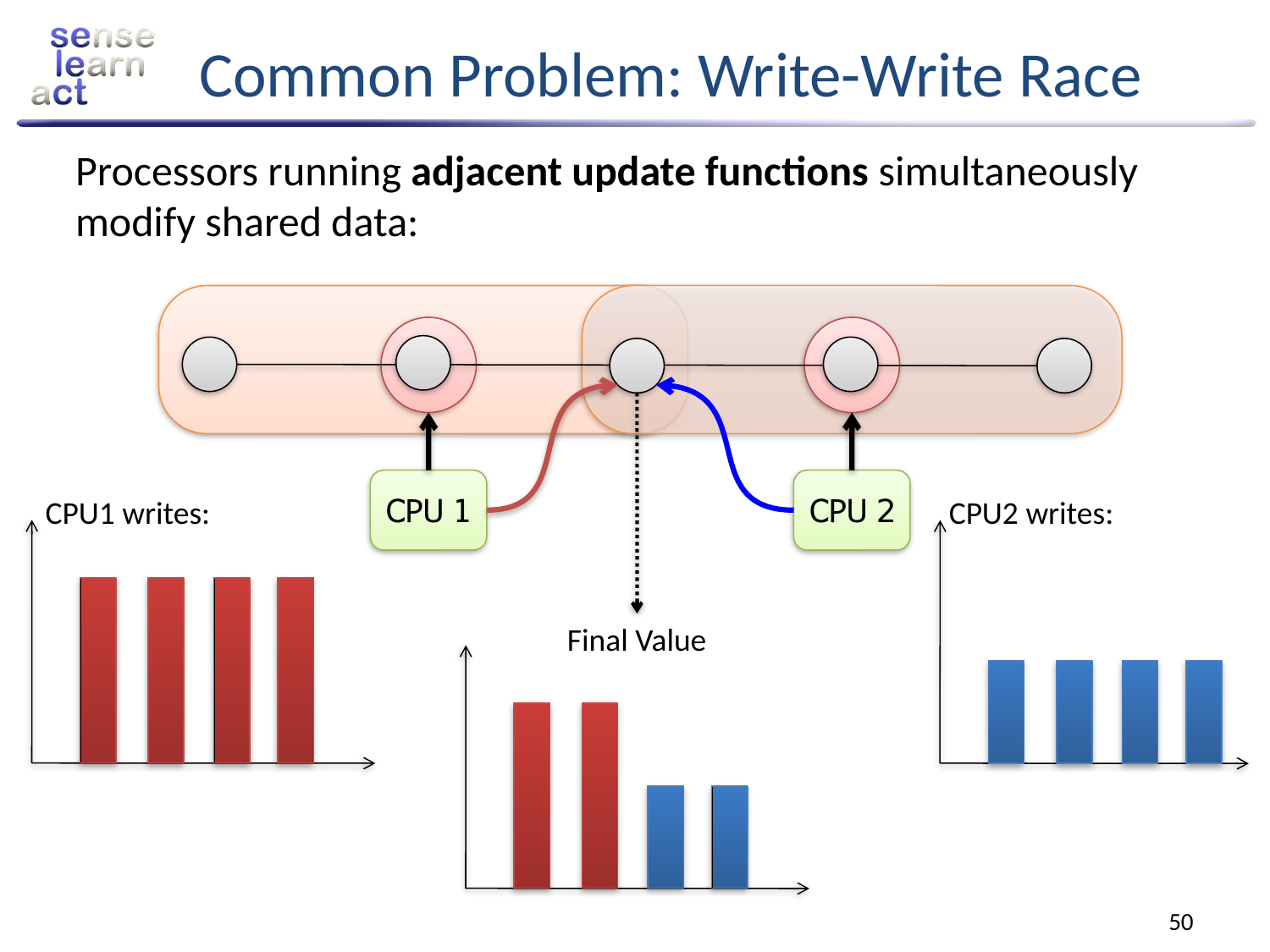

# Common Problem: Write-Write Race
Processors running adjacent update functions simultaneously modify shared data:

CPU 1

CPU 2

CPU1 writes:

CPU2 writes:

Final Value

50